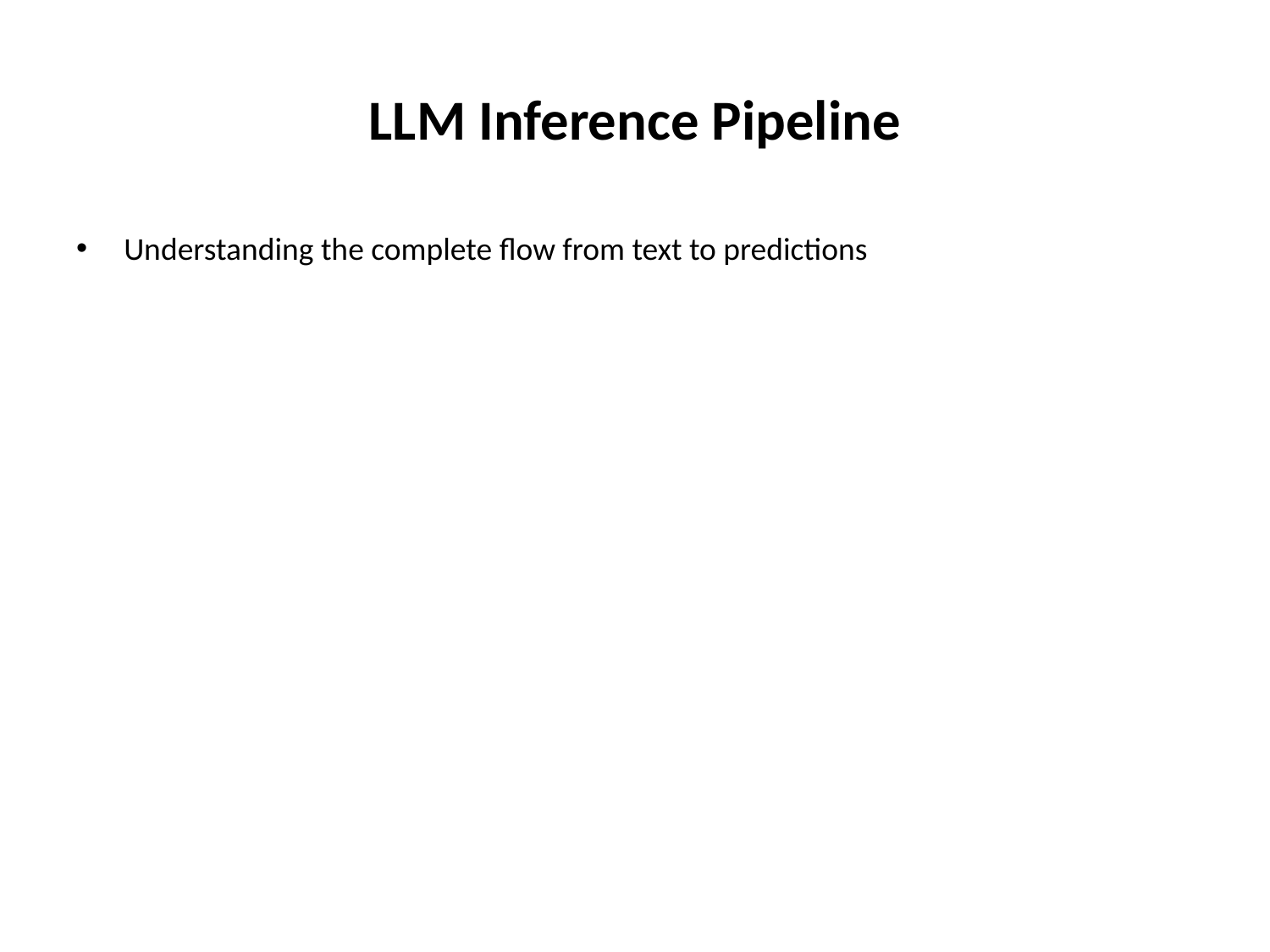

# LLM Inference Pipeline
Understanding the complete flow from text to predictions